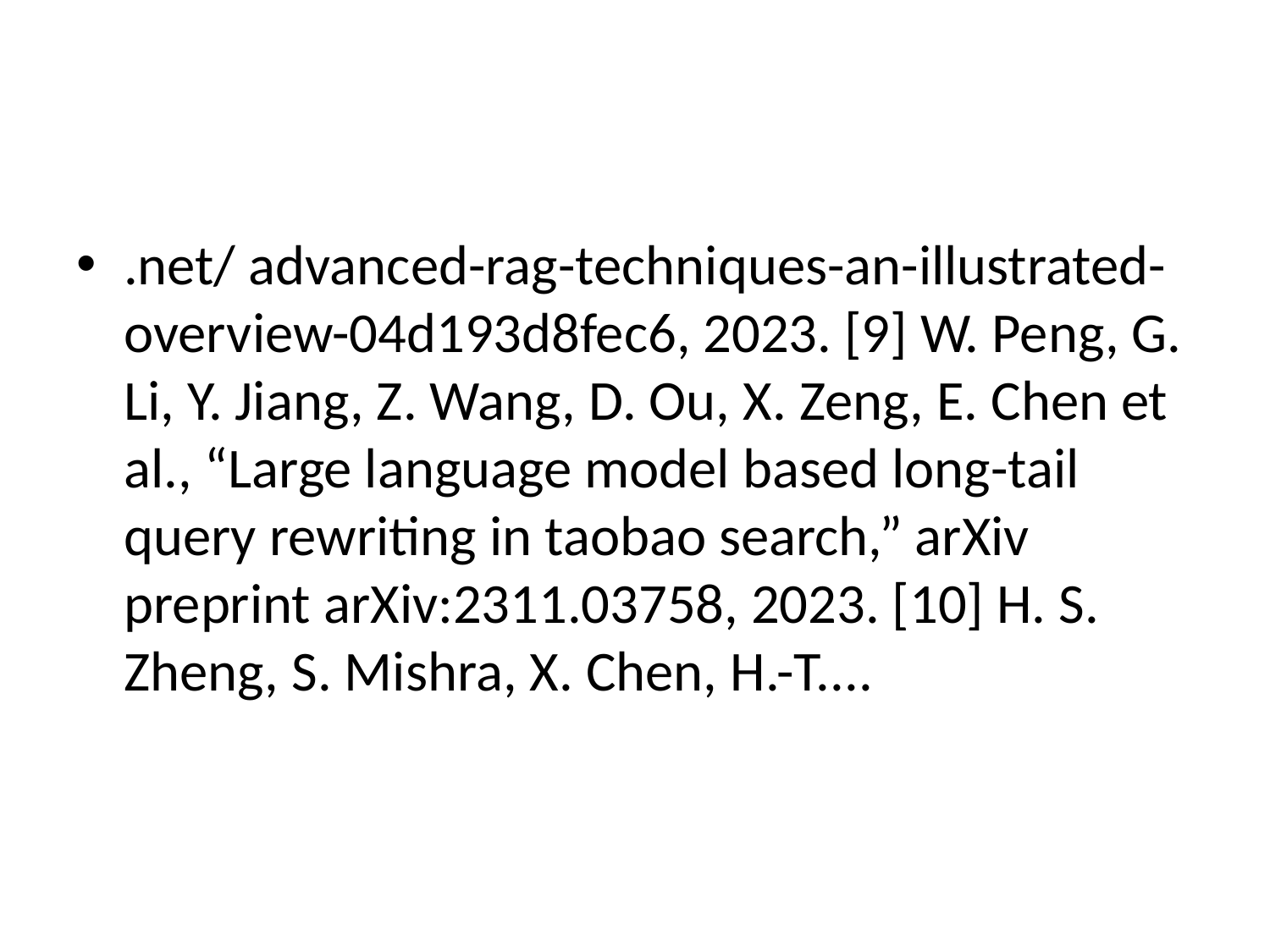

#
.net/ advanced-rag-techniques-an-illustrated-overview-04d193d8fec6, 2023. [9] W. Peng, G. Li, Y. Jiang, Z. Wang, D. Ou, X. Zeng, E. Chen et al., “Large language model based long-tail query rewriting in taobao search,” arXiv preprint arXiv:2311.03758, 2023. [10] H. S. Zheng, S. Mishra, X. Chen, H.-T....